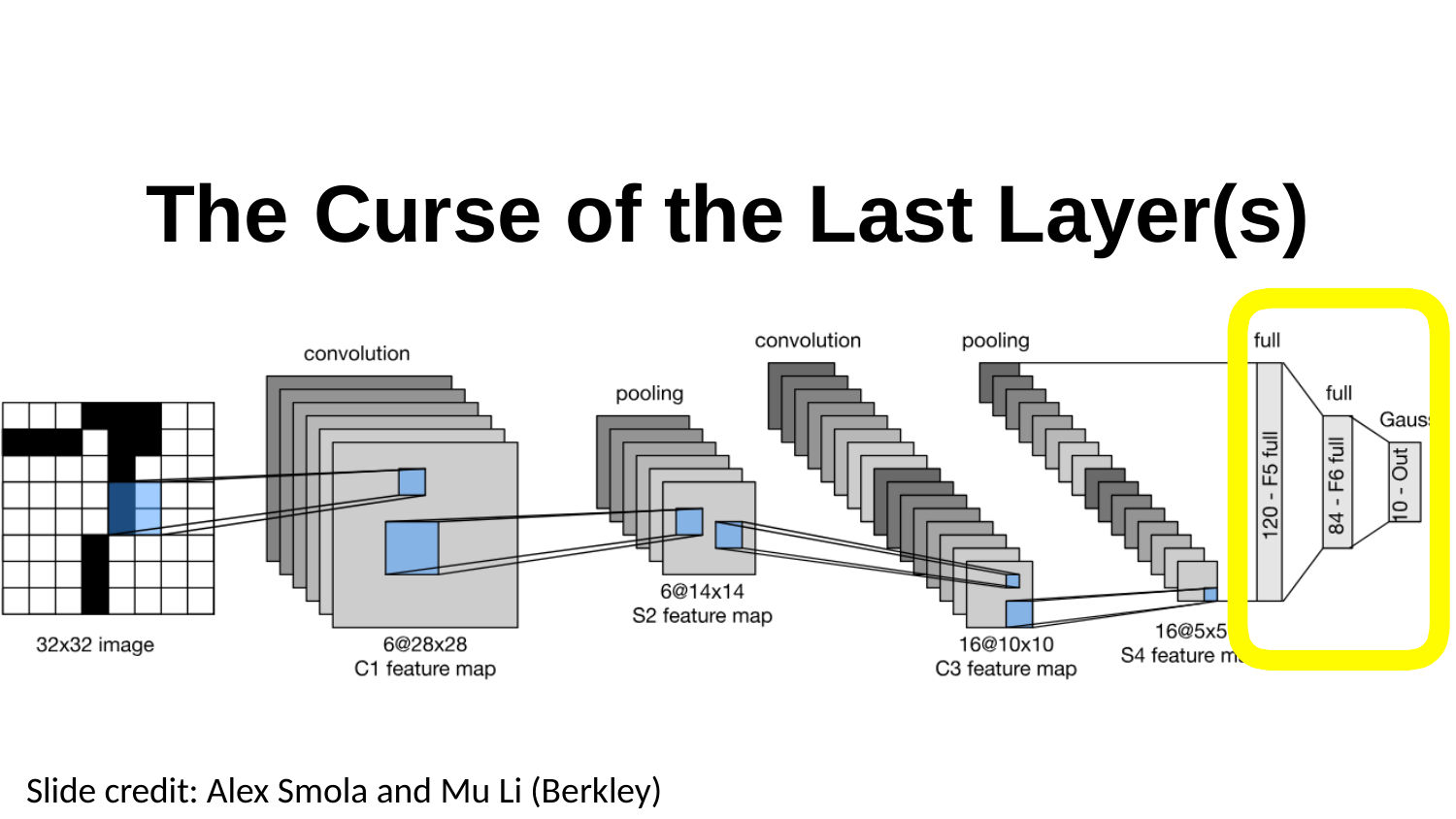

# The	Curse	of the	Last Layer(s)